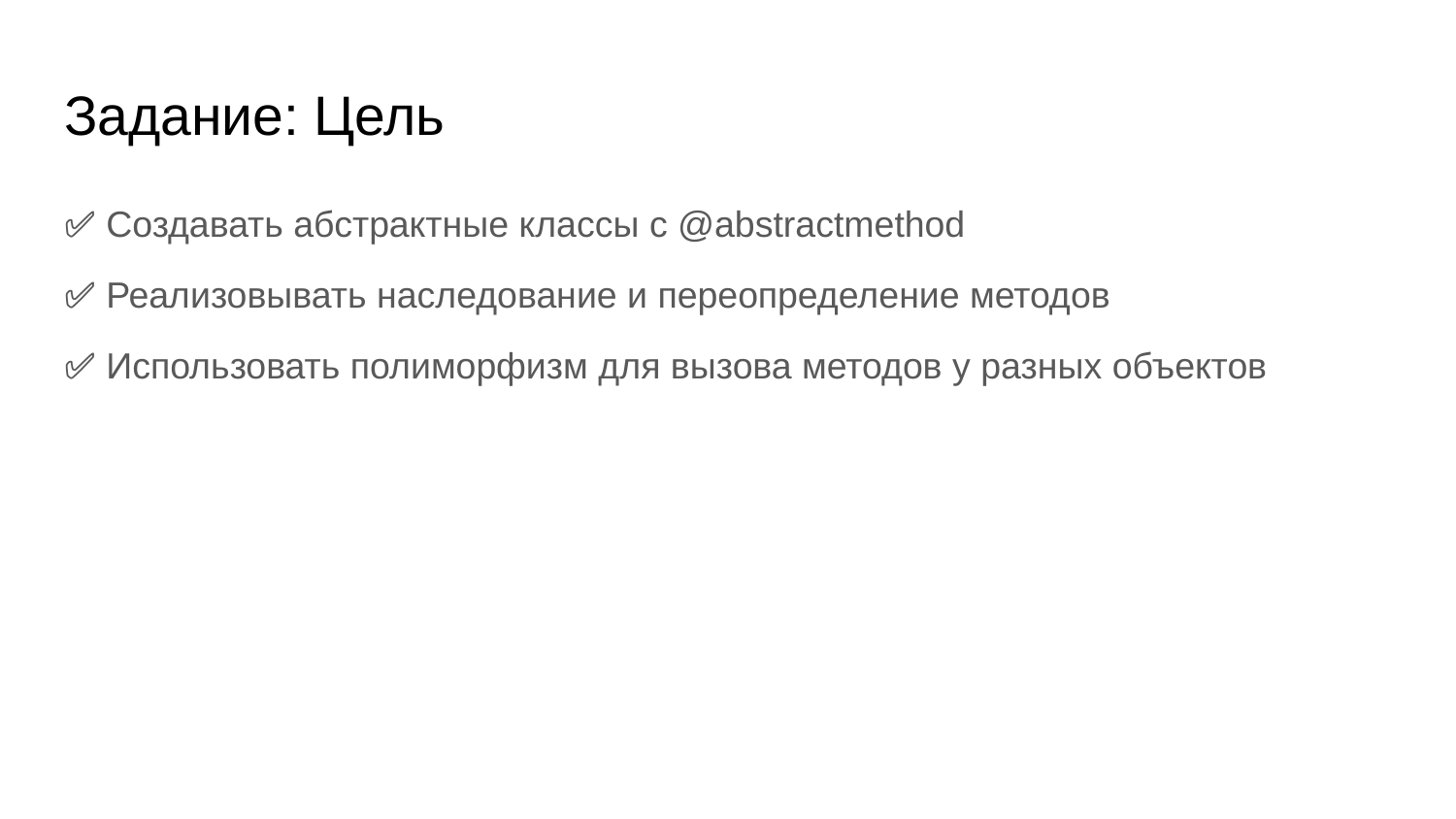

# Задание: Цель
✅ Создавать абстрактные классы с @abstractmethod
✅ Реализовывать наследование и переопределение методов
✅ Использовать полиморфизм для вызова методов у разных объектов